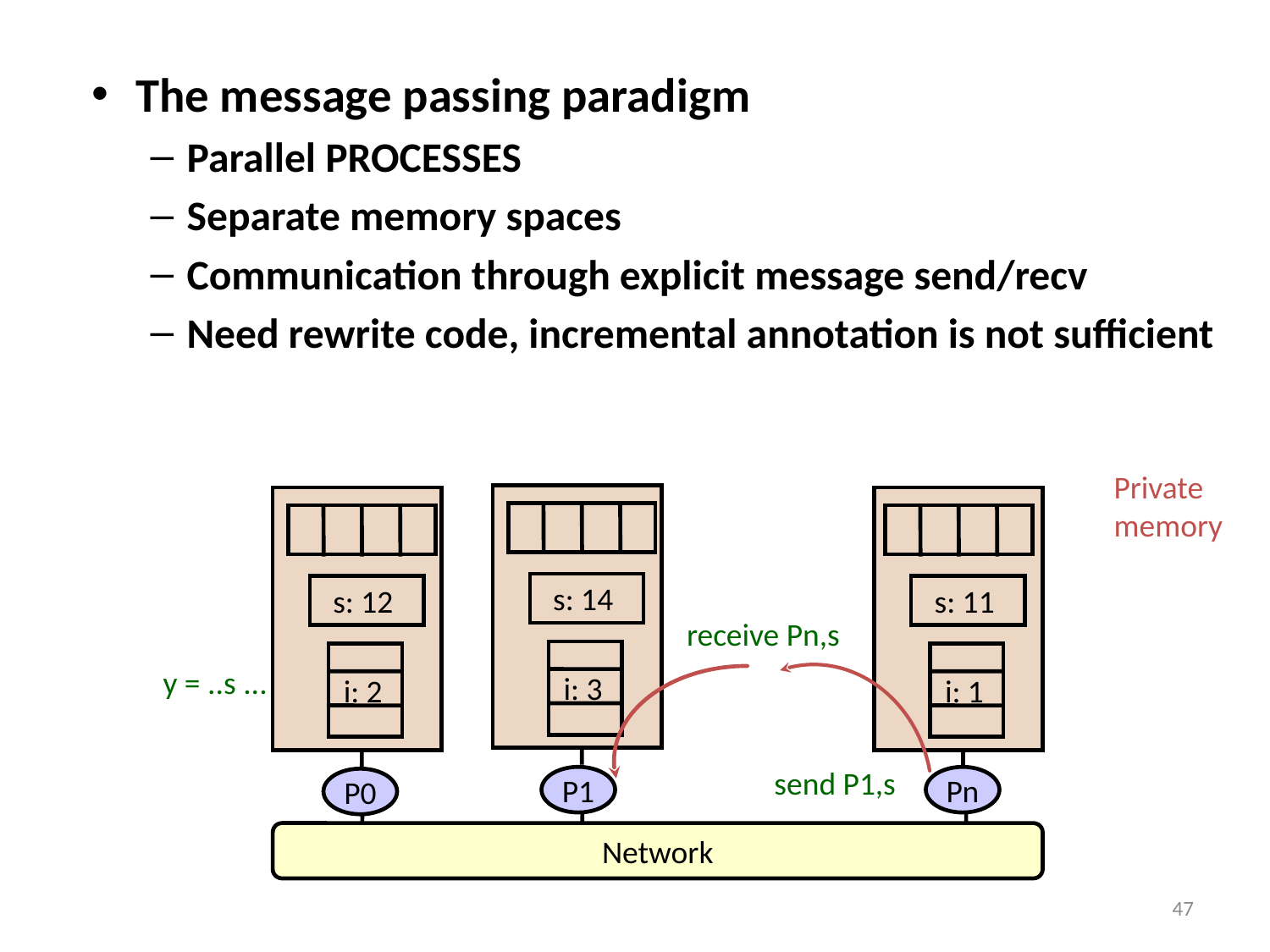

The message passing paradigm
Parallel PROCESSES
Separate memory spaces
Communication through explicit message send/recv
Need rewrite code, incremental annotation is not sufficient
Private memory

s: 14

i: 3

s: 12

i: 2

s: 11

i: 1

receive Pn,s

send P1,s
y = ..s ...

P1
Pn
P0

Network
47